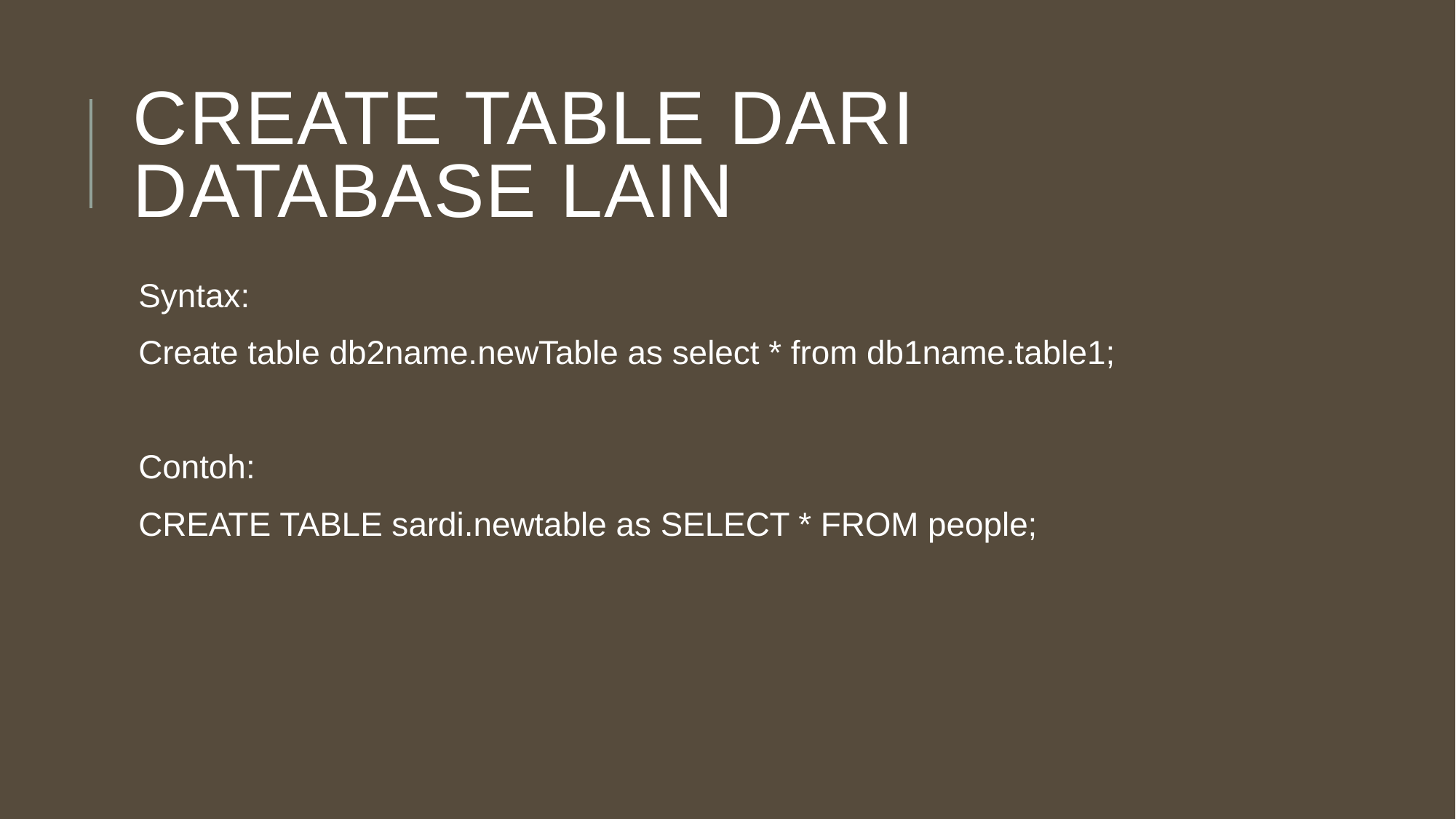

# Create table dari database lain
Syntax:
Create table db2name.newTable as select * from db1name.table1;

Contoh:
CREATE TABLE sardi.newtable as SELECT * FROM people;